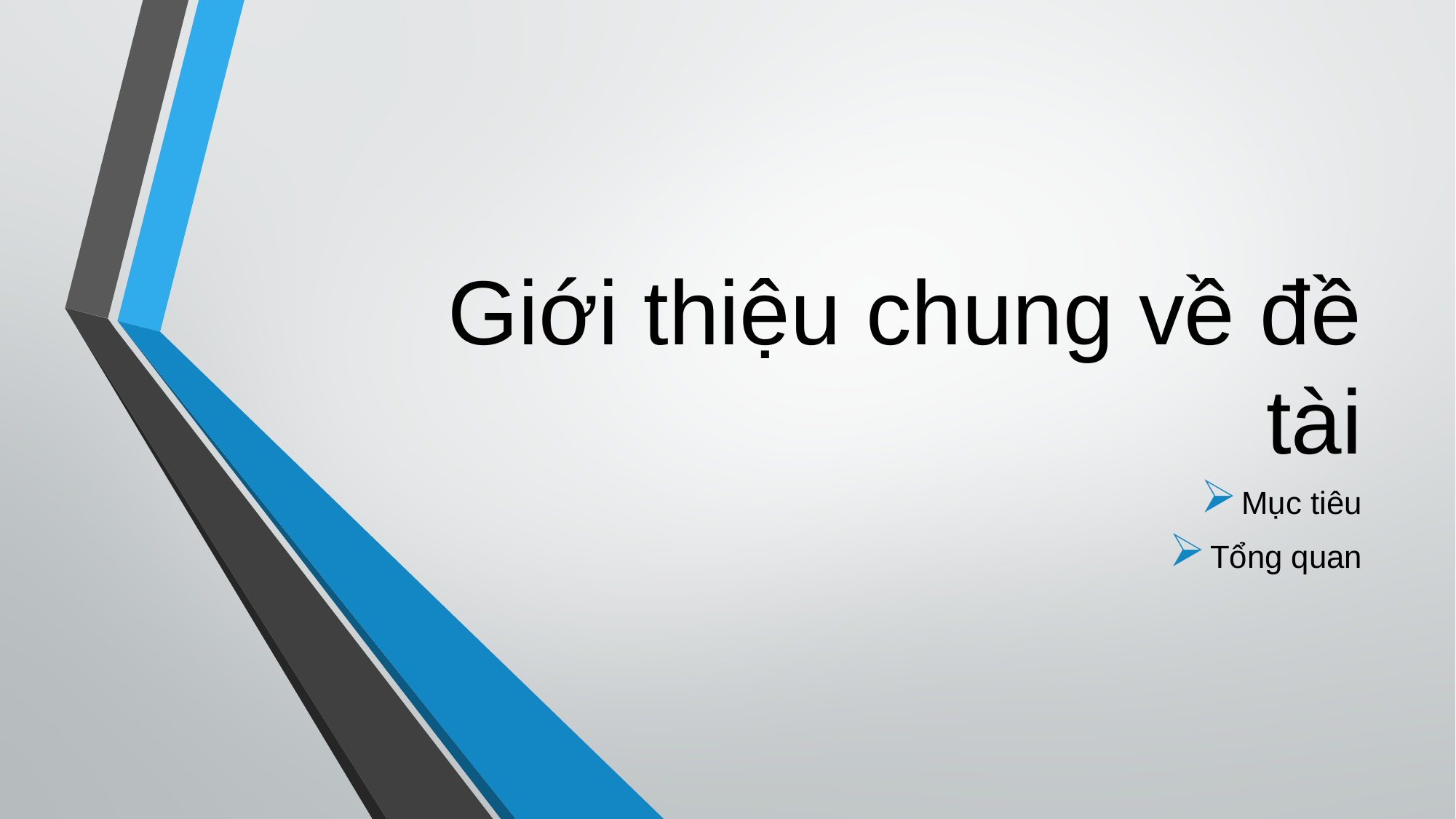

# Giới thiệu chung về đề tài
Mục tiêu
Tổng quan